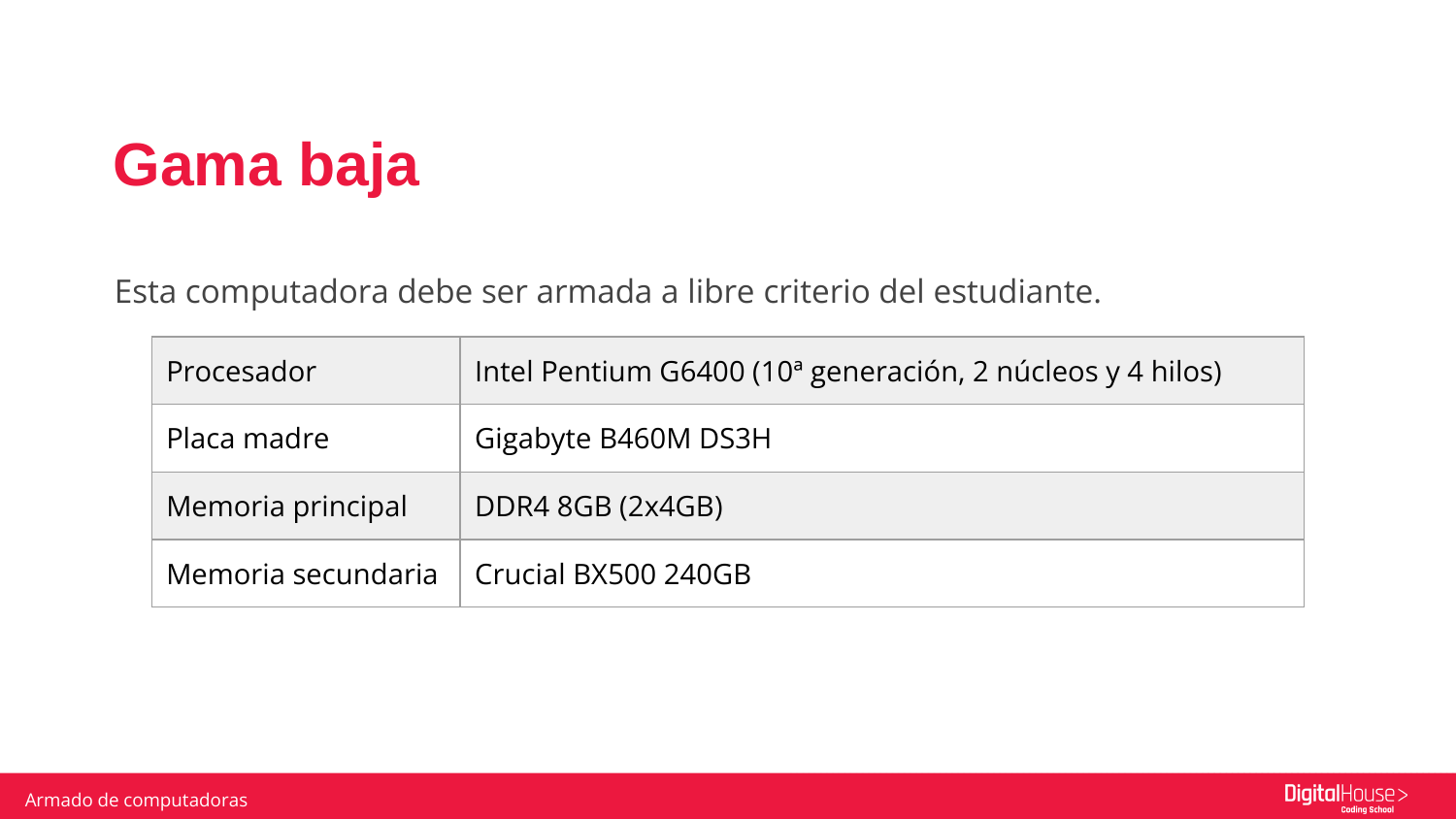

Gama baja
Esta computadora debe ser armada a libre criterio del estudiante.

| Procesador | Intel Pentium G6400 (10ª generación, 2 núcleos y 4 hilos) |
| --- | --- |
| Placa madre | Gigabyte B460M DS3H |
| Memoria principal | DDR4 8GB (2x4GB) |
| Memoria secundaria | Crucial BX500 240GB |